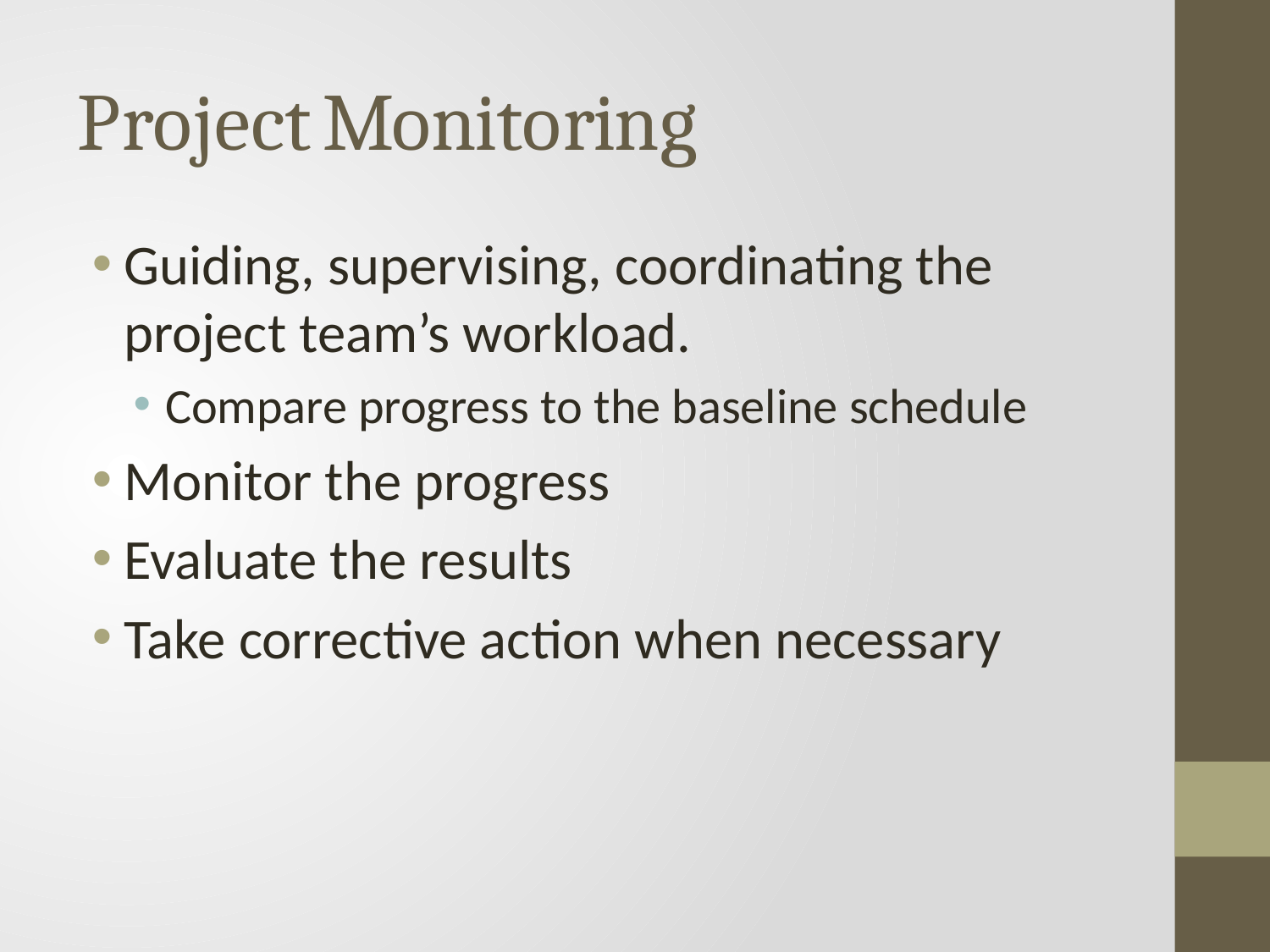

# Project Monitoring
Guiding, supervising, coordinating the project team’s workload.
Compare progress to the baseline schedule
Monitor the progress
Evaluate the results
Take corrective action when necessary